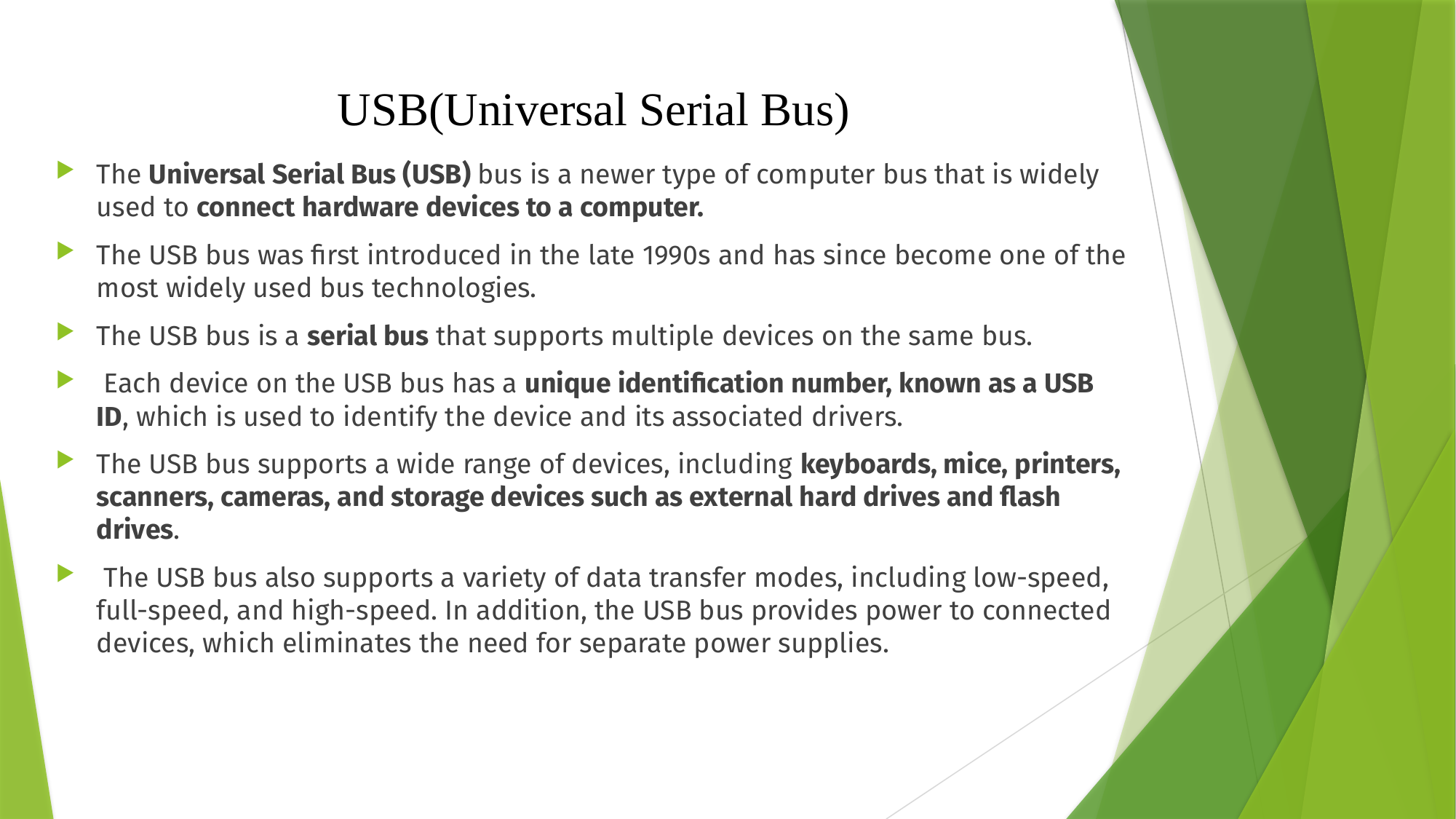

# USB(Universal Serial Bus)
The Universal Serial Bus (USB) bus is a newer type of computer bus that is widely used to connect hardware devices to a computer.
The USB bus was first introduced in the late 1990s and has since become one of the most widely used bus technologies.
The USB bus is a serial bus that supports multiple devices on the same bus.
 Each device on the USB bus has a unique identification number, known as a USB ID, which is used to identify the device and its associated drivers.
The USB bus supports a wide range of devices, including keyboards, mice, printers, scanners, cameras, and storage devices such as external hard drives and flash drives.
 The USB bus also supports a variety of data transfer modes, including low-speed, full-speed, and high-speed. In addition, the USB bus provides power to connected devices, which eliminates the need for separate power supplies.